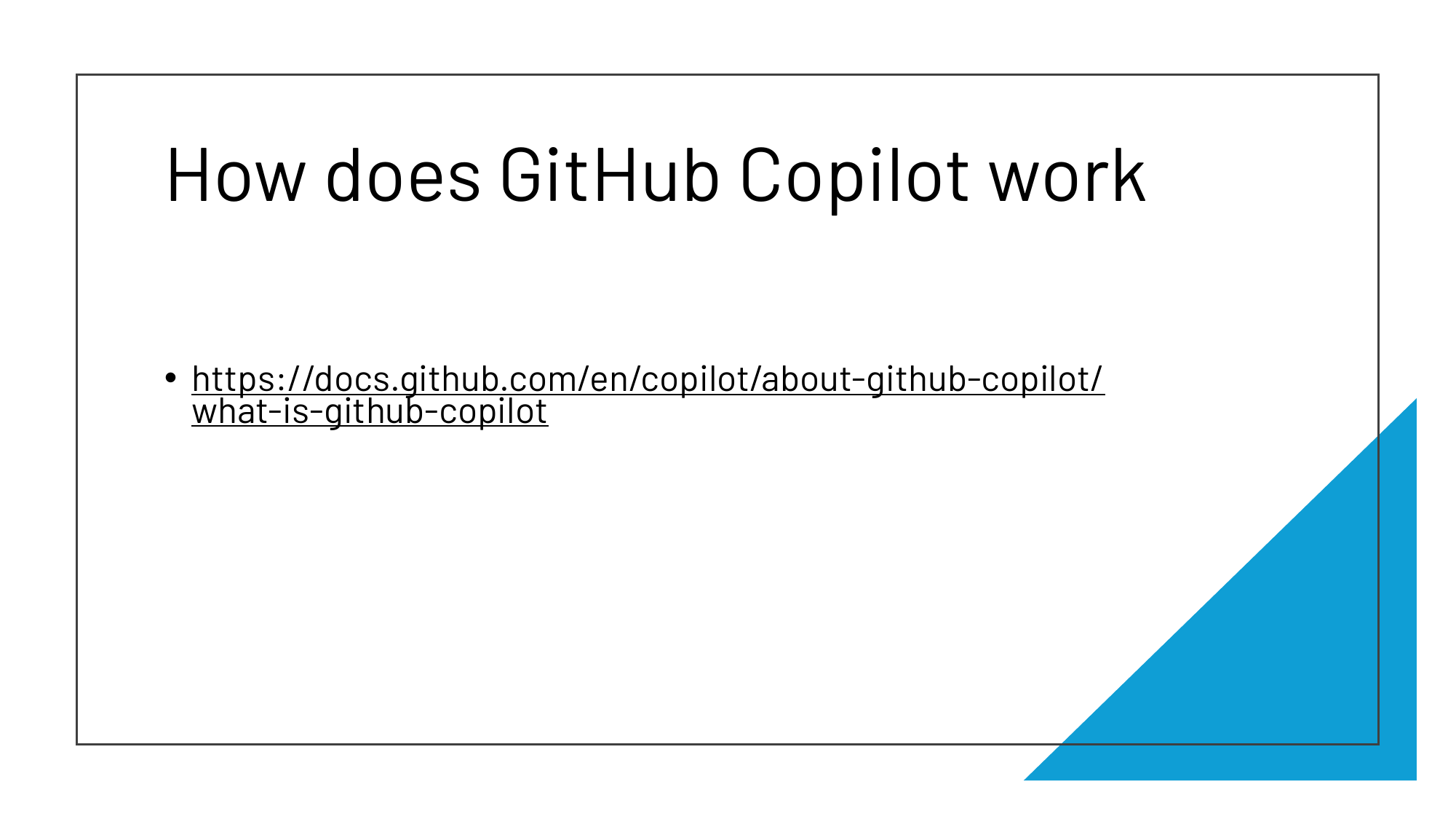

# How does GitHub Copilot work
https://docs.github.com/en/copilot/about-github-copilot/what-is-github-copilot